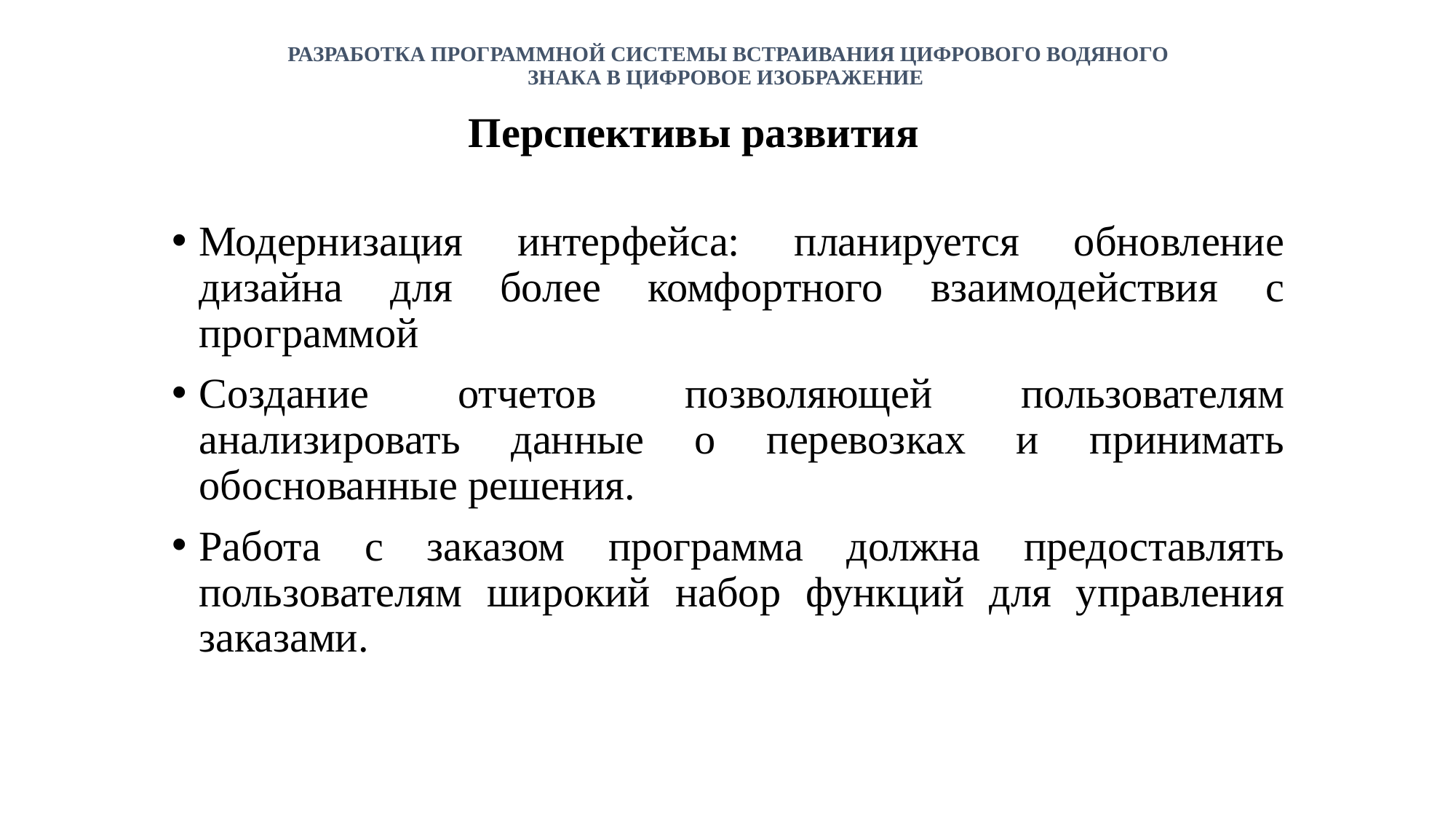

# РАЗРАБОТКА ПРОГРАММНОЙ СИСТЕМЫ ВСТРАИВАНИЯ ЦИФРОВОГО ВОДЯНОГО ЗНАКА В ЦИФРОВОЕ ИЗОБРАЖЕНИЕ
Перспективы развития
Модернизация интерфейса: планируется обновление дизайна для более комфортного взаимодействия с программой
Создание отчетов позволяющей пользователям анализировать данные о перевозках и принимать обоснованные решения.
Работа с заказом программа должна предоставлять пользователям широкий набор функций для управления заказами.